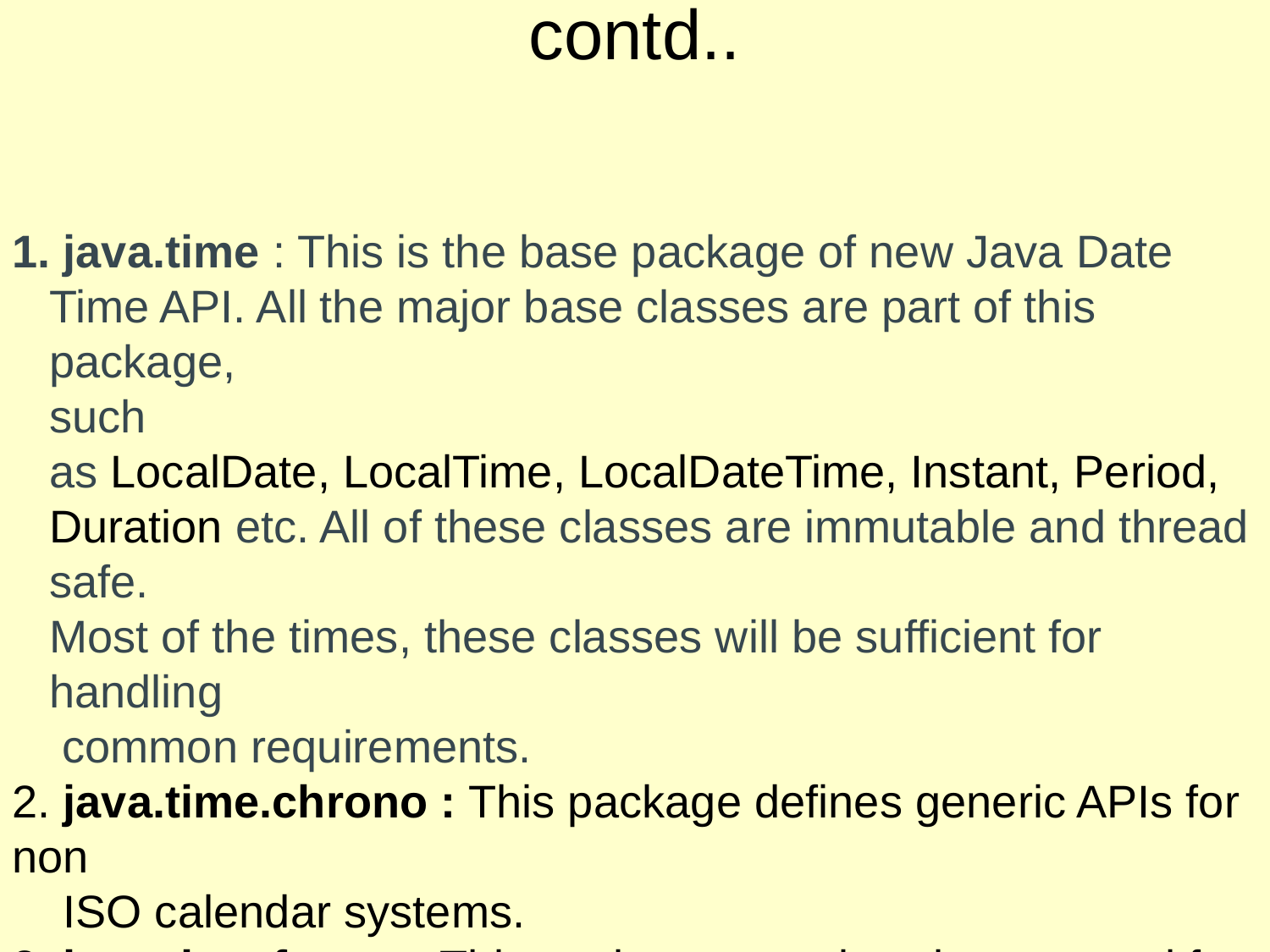

contd..
# 1. java.time : This is the base package of new Java Date
Time API. All the major base classes are part of this package,
such as LocalDate, LocalTime, LocalDateTime, Instant, Period,
Duration etc. All of these classes are immutable and thread safe.
Most of the times, these classes will be sufficient for handling
 common requirements.
2. java.time.chrono : This package defines generic APIs for non
    ISO calendar systems.
3. java.time.format: This package contains classes used for
    formatting and parsing date time objects.
4. java.time.temporal: This package contains temporal objects
    and we can use it for find out specific date or time related to
    date/time object. E.g. to find out the first or last day of the
    month.
5. java.time.zone : This package contains classes for supporting
   different time zones and their rules.